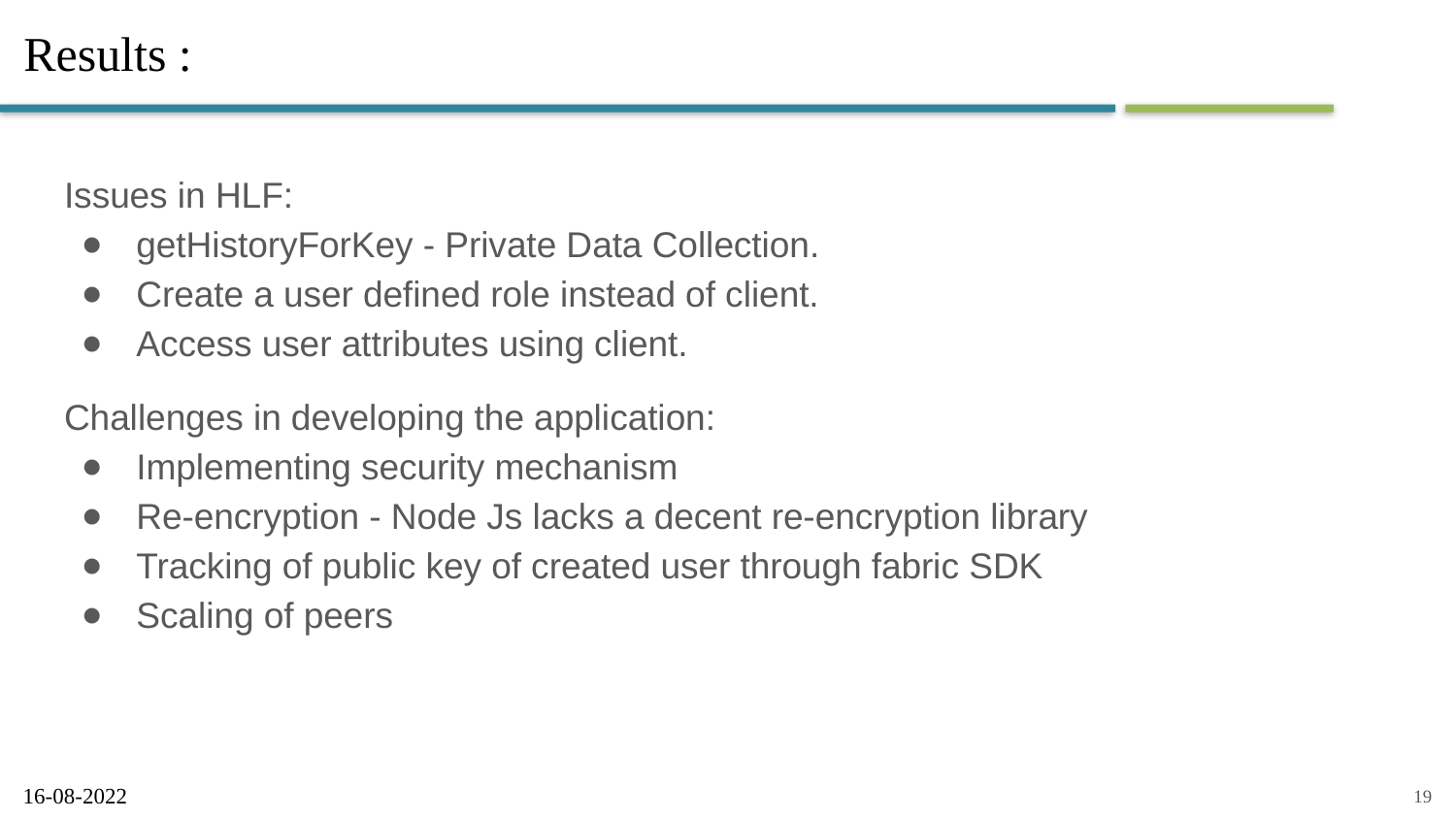

# Results :
Issues in HLF:
getHistoryForKey - Private Data Collection.
Create a user defined role instead of client.
Access user attributes using client.
Challenges in developing the application:
Implementing security mechanism
Re-encryption - Node Js lacks a decent re-encryption library
Tracking of public key of created user through fabric SDK
Scaling of peers
16-08-2022
19